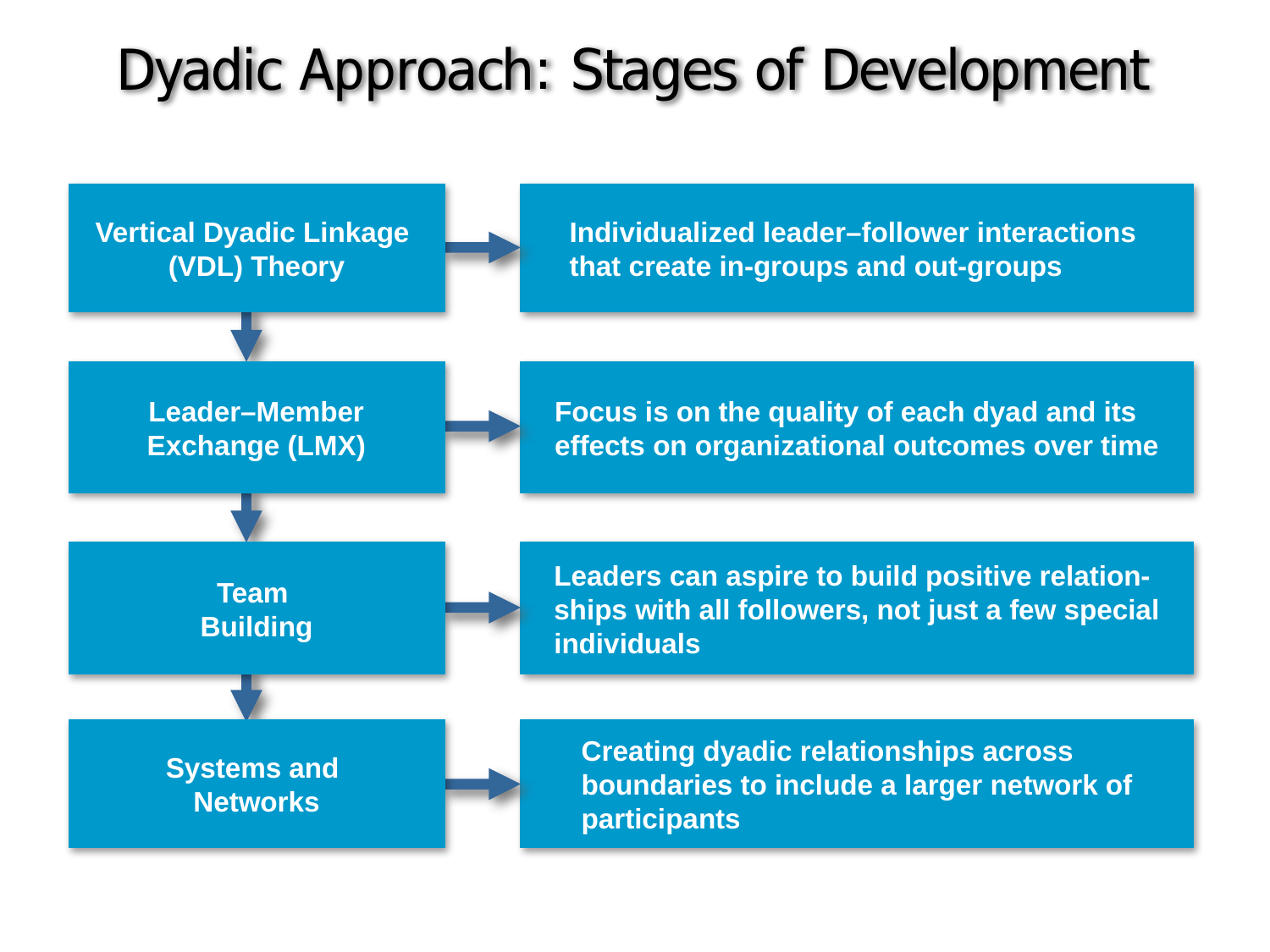

# Dyadic Approach: Stages of Development
Vertical Dyadic Linkage
(VDL) Theory
Individualized leader–follower interactions
that create in-groups and out-groups
Leader–Member
Exchange (LMX)

Focus is on the quality of each dyad and its effects on organizational outcomes over time
Team
Building

Leaders can aspire to build positive relation-ships with all followers, not just a few special individuals
Systems and
Networks

Creating dyadic relationships across
boundaries to include a larger network of participants